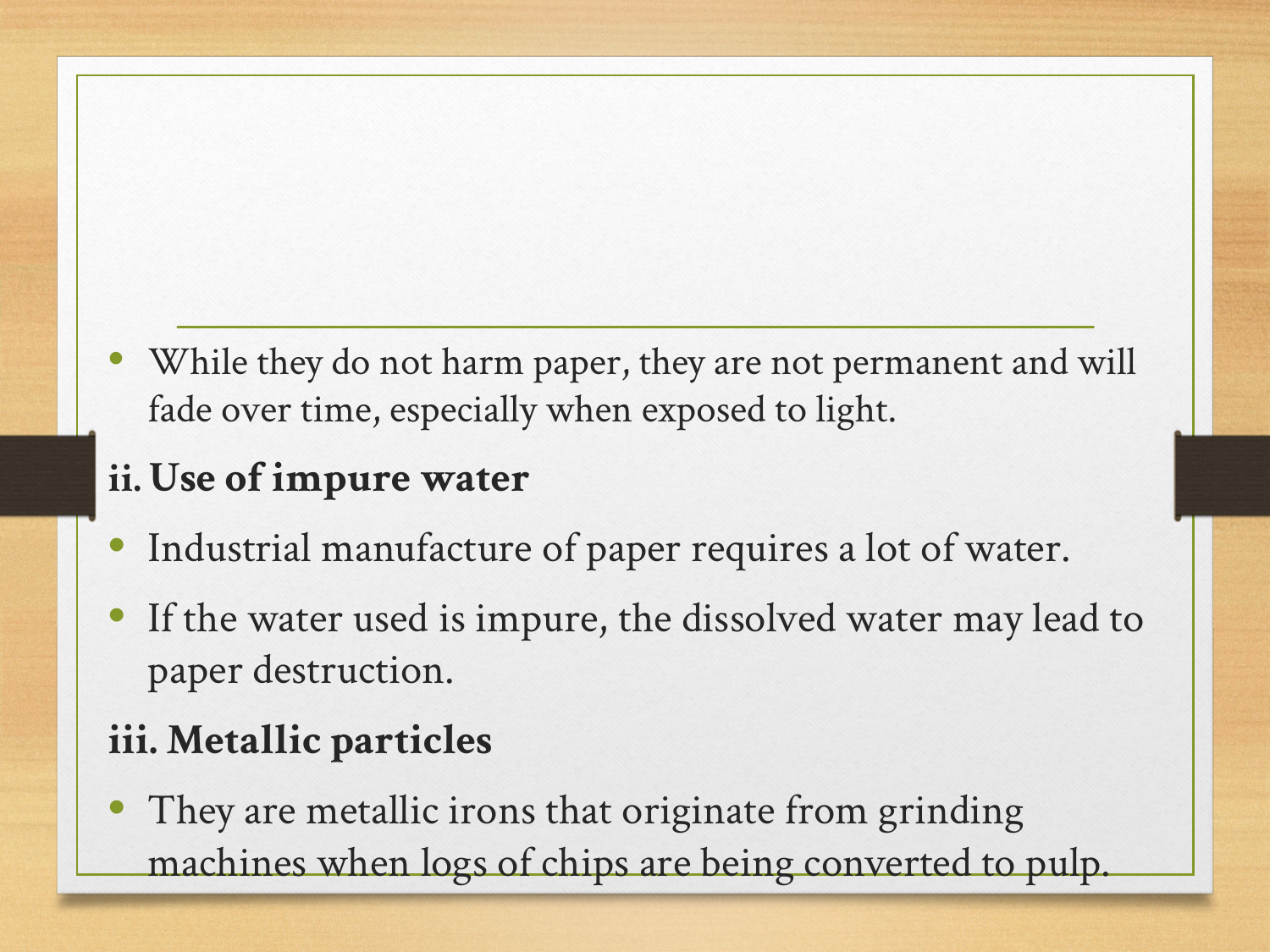

While they do not harm paper, they are not permanent and will fade over time, especially when exposed to light.
ii. Use of impure water
	Industrial manufacture of paper requires a lot of water.
	If the water used is impure, the dissolved water may lead to paper destruction.
iii. Metallic particles
	They are metallic irons that originate from grinding machines when logs of chips are being converted to pulp.